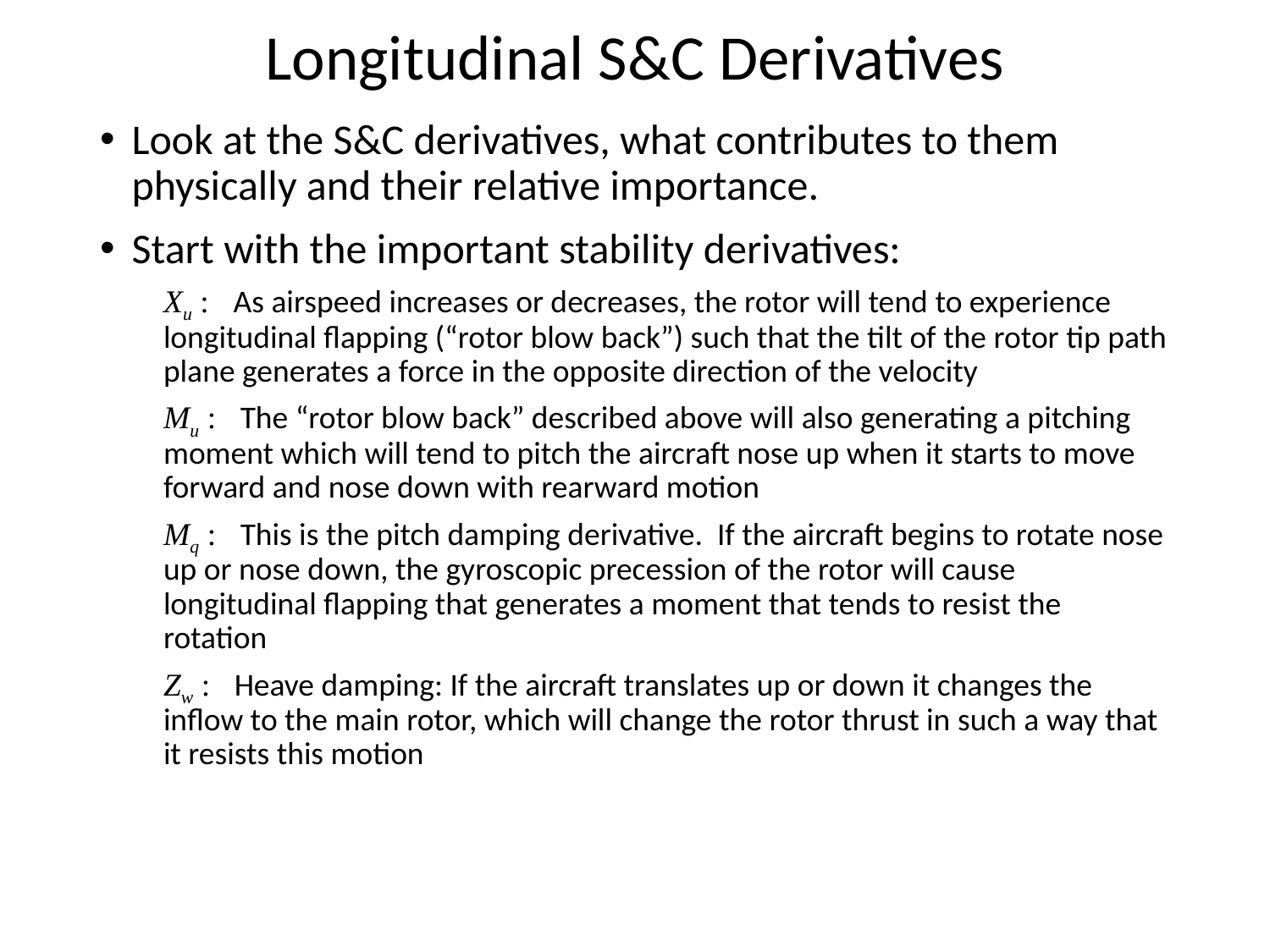

# Longitudinal S&C Derivatives
Look at the S&C derivatives, what contributes to them physically and their relative importance.
Start with the important stability derivatives:
Xu :   As airspeed increases or decreases, the rotor will tend to experience longitudinal flapping (“rotor blow back”) such that the tilt of the rotor tip path plane generates a force in the opposite direction of the velocity
Mu :   The “rotor blow back” described above will also generating a pitching moment which will tend to pitch the aircraft nose up when it starts to move forward and nose down with rearward motion
Mq :   This is the pitch damping derivative.  If the aircraft begins to rotate nose up or nose down, the gyroscopic precession of the rotor will cause longitudinal flapping that generates a moment that tends to resist the rotation
Zw :   Heave damping: If the aircraft translates up or down it changes the inflow to the main rotor, which will change the rotor thrust in such a way that it resists this motion